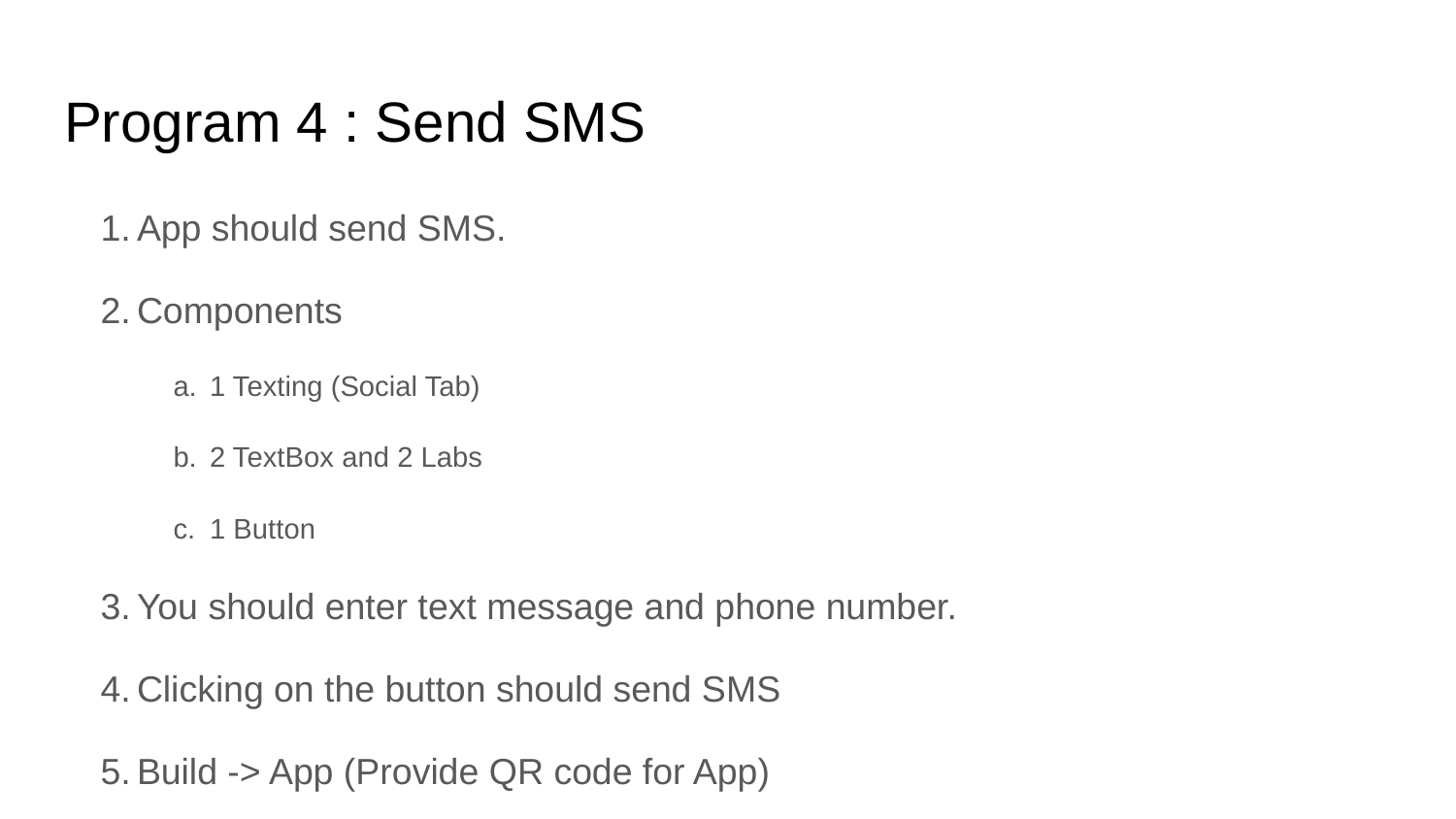

# Program 4 : Send SMS
App should send SMS.
Components
1 Texting (Social Tab)
2 TextBox and 2 Labs
1 Button
You should enter text message and phone number.
Clicking on the button should send SMS
Build -> App (Provide QR code for App)
Scan the QR code using QR Code Scanner App
Open the url to download .apk file and install the App in your phone